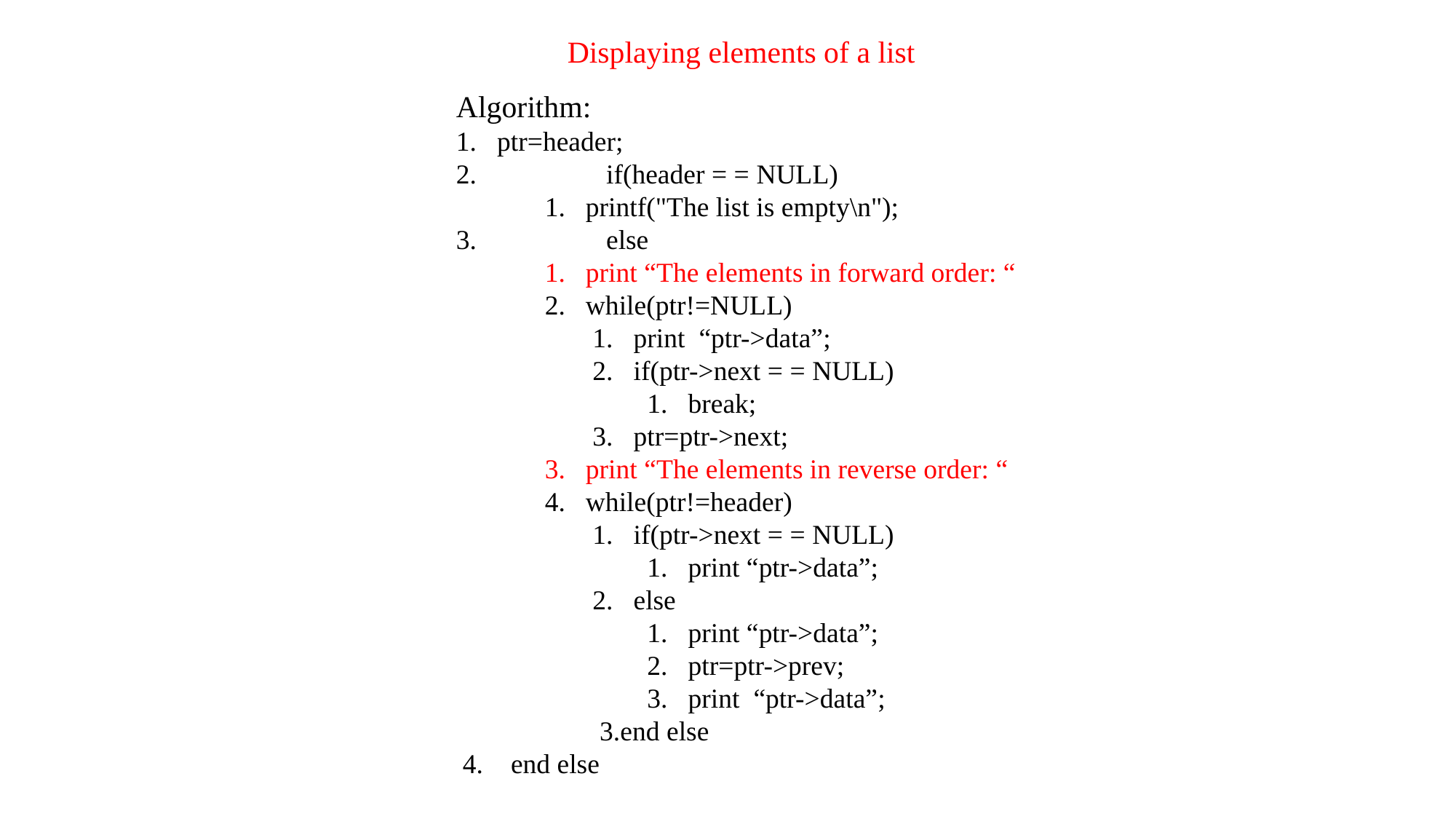

Displaying elements of a list
Algorithm:
ptr=header;
	if(header = = NULL)
printf("The list is empty\n");
	else
print “The elements in forward order: “
while(ptr!=NULL)
print  “ptr->data”;
if(ptr->next = = NULL)
break;
ptr=ptr->next;
print “The elements in reverse order: “
while(ptr!=header)
if(ptr->next = = NULL)
print “ptr->data”;
else
print “ptr->data”;
ptr=ptr->prev;
print  “ptr->data”;
3.end else
4.    end else